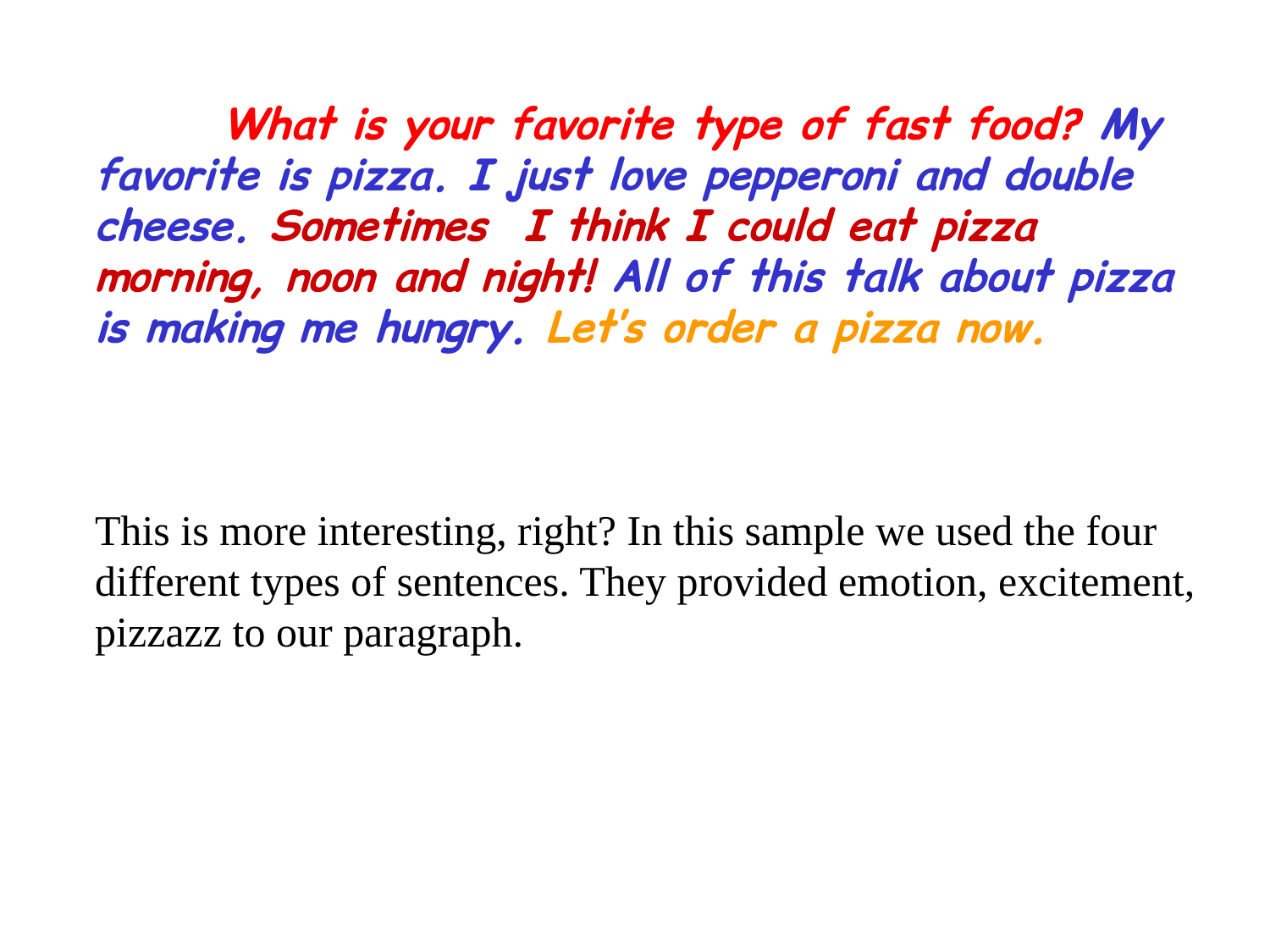

What is your favorite type of fast food? My favorite is pizza. I just love pepperoni and double cheese. Sometimes  I think I could eat pizza morning, noon and night! All of this talk about pizza is making me hungry. Let’s order a pizza now.

This is more interesting, right? In this sample we used the four different types of sentences. They provided emotion, excitement, pizzazz to our paragraph.